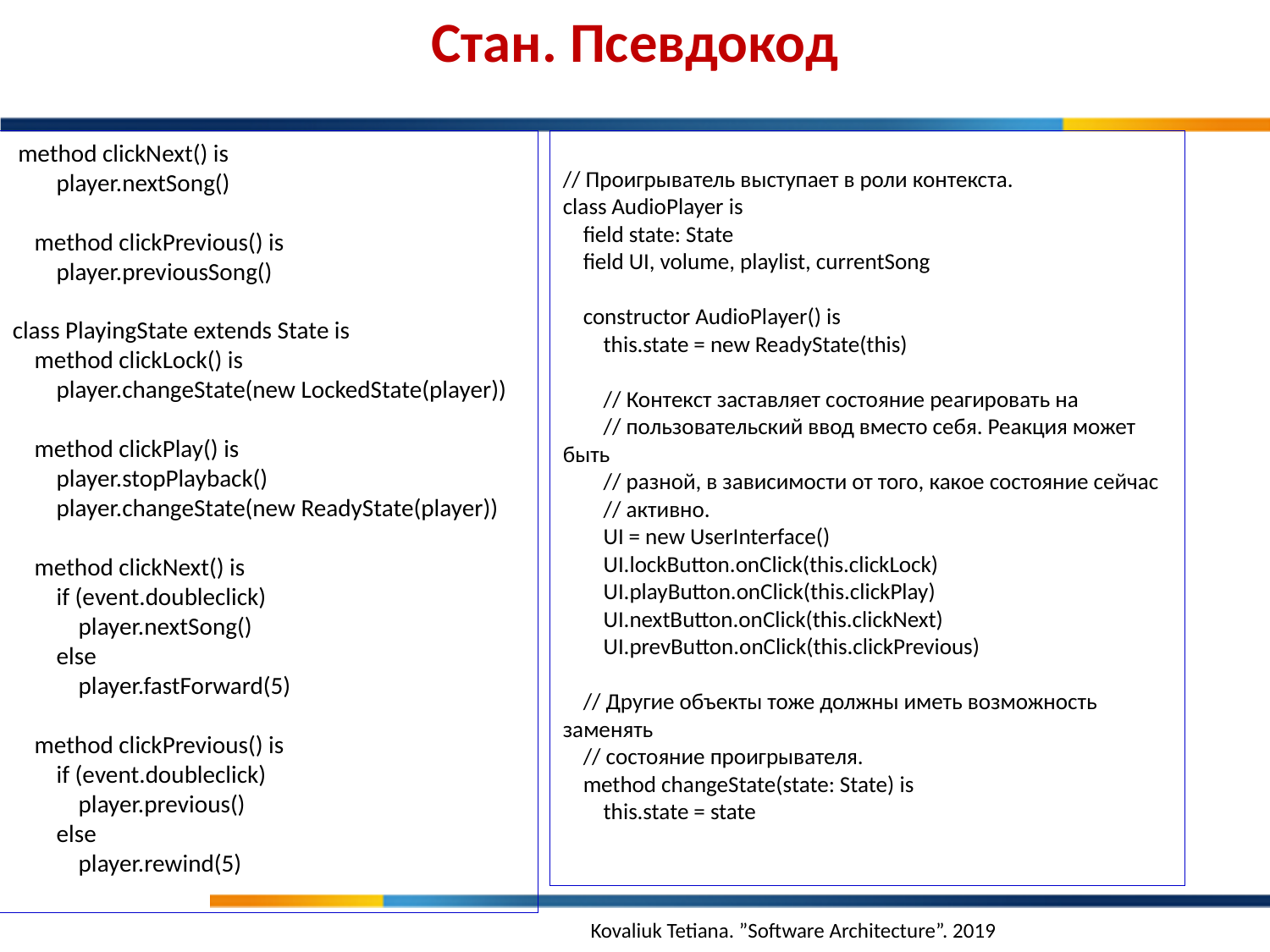

Стан. Псевдокод
 method clickNext() is
        player.nextSong()

    method clickPrevious() is
        player.previousSong()

class PlayingState extends State is
    method clickLock() is
        player.changeState(new LockedState(player))

    method clickPlay() is
        player.stopPlayback()
        player.changeState(new ReadyState(player))

    method clickNext() is
        if (event.doubleclick)
            player.nextSong()
        else
            player.fastForward(5)

    method clickPrevious() is
        if (event.doubleclick)
            player.previous()
        else
            player.rewind(5)

// Проигрыватель выступает в роли контекста.
class AudioPlayer is
    field state: State
    field UI, volume, playlist, currentSong

    constructor AudioPlayer() is
        this.state = new ReadyState(this)

        // Контекст заставляет состояние реагировать на
        // пользовательский ввод вместо себя. Реакция может быть
        // разной, в зависимости от того, какое состояние сейчас
        // активно.
        UI = new UserInterface()
        UI.lockButton.onClick(this.clickLock)
        UI.playButton.onClick(this.clickPlay)
        UI.nextButton.onClick(this.clickNext)
        UI.prevButton.onClick(this.clickPrevious)

    // Другие объекты тоже должны иметь возможность заменять
    // состояние проигрывателя.
    method changeState(state: State) is
        this.state = state